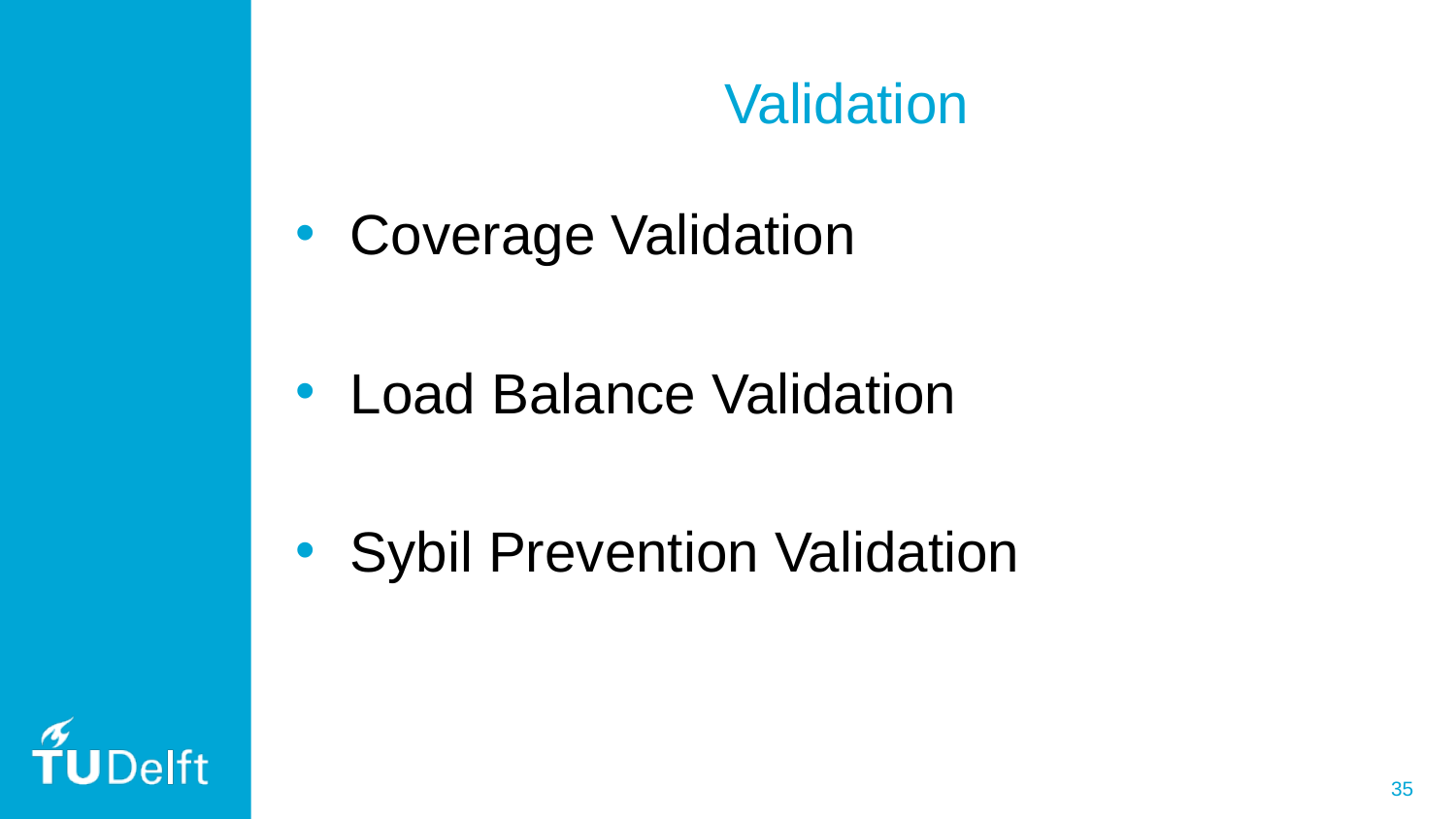

# Validation
Coverage Validation

Load Balance Validation

Sybil Prevention Validation